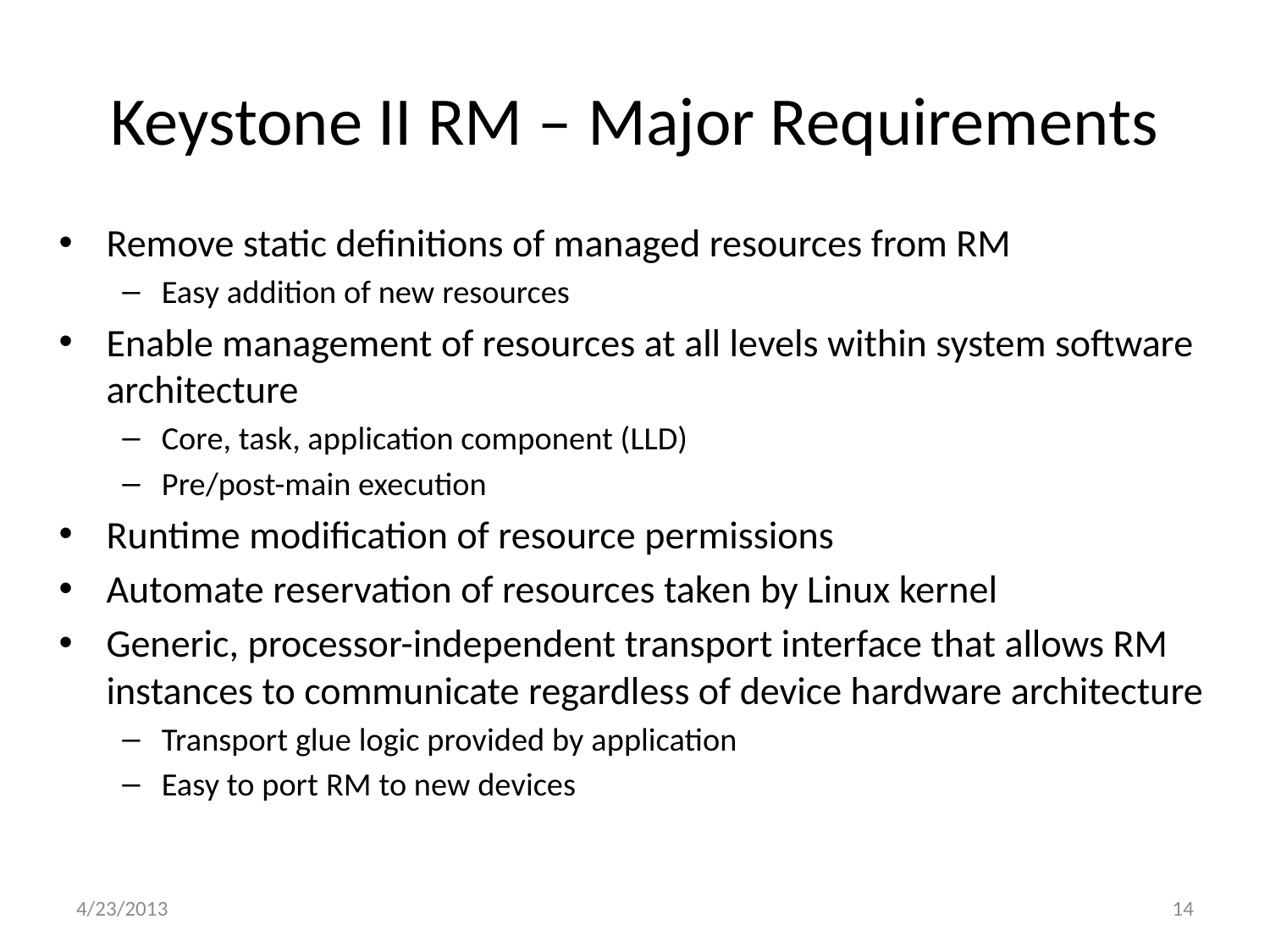

# Keystone II RM – Major Requirements
Remove static definitions of managed resources from RM
Easy addition of new resources
Enable management of resources at all levels within system software architecture
Core, task, application component (LLD)
Pre/post-main execution
Runtime modification of resource permissions
Automate reservation of resources taken by Linux kernel
Generic, processor-independent transport interface that allows RM instances to communicate regardless of device hardware architecture
Transport glue logic provided by application
Easy to port RM to new devices

4/23/2013
14